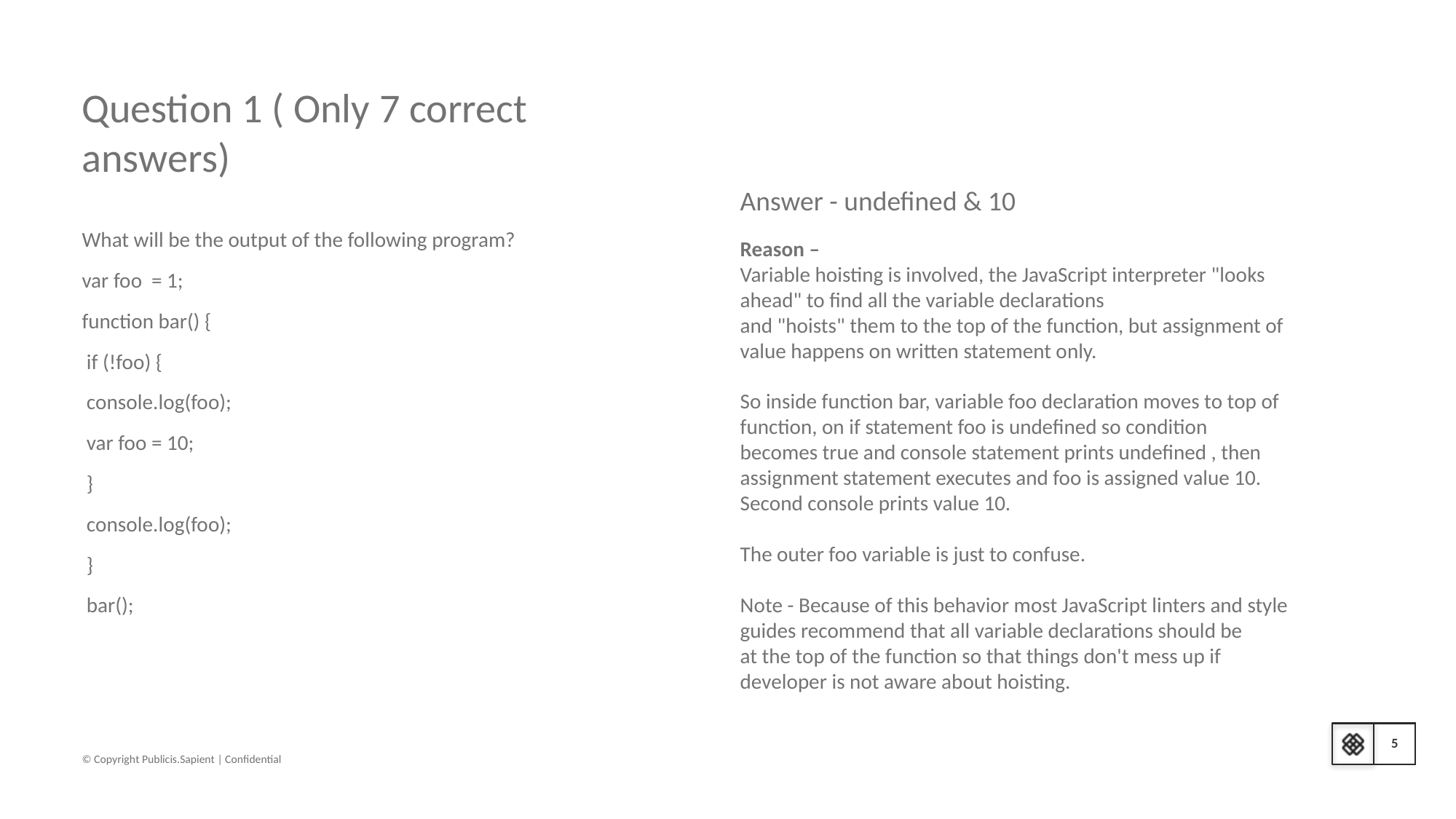

# Question 1 ( Only 7 correct answers)
Answer - undefined & 10
What will be the output of the following program?
var foo  = 1;
function bar() {
 if (!foo) {
 console.log(foo);
 var foo = 10;
 }
 console.log(foo);
 }
 bar();
Reason –
Variable hoisting is involved, the JavaScript interpreter "looks ahead" to find all the variable declarations
and "hoists" them to the top of the function, but assignment of value happens on written statement only.

So inside function bar, variable foo declaration moves to top of function, on if statement foo is undefined so condition
becomes true and console statement prints undefined , then assignment statement executes and foo is assigned value 10.
Second console prints value 10.

The outer foo variable is just to confuse.

Note - Because of this behavior most JavaScript linters and style guides recommend that all variable declarations should be
at the top of the function so that things don't mess up if developer is not aware about hoisting.